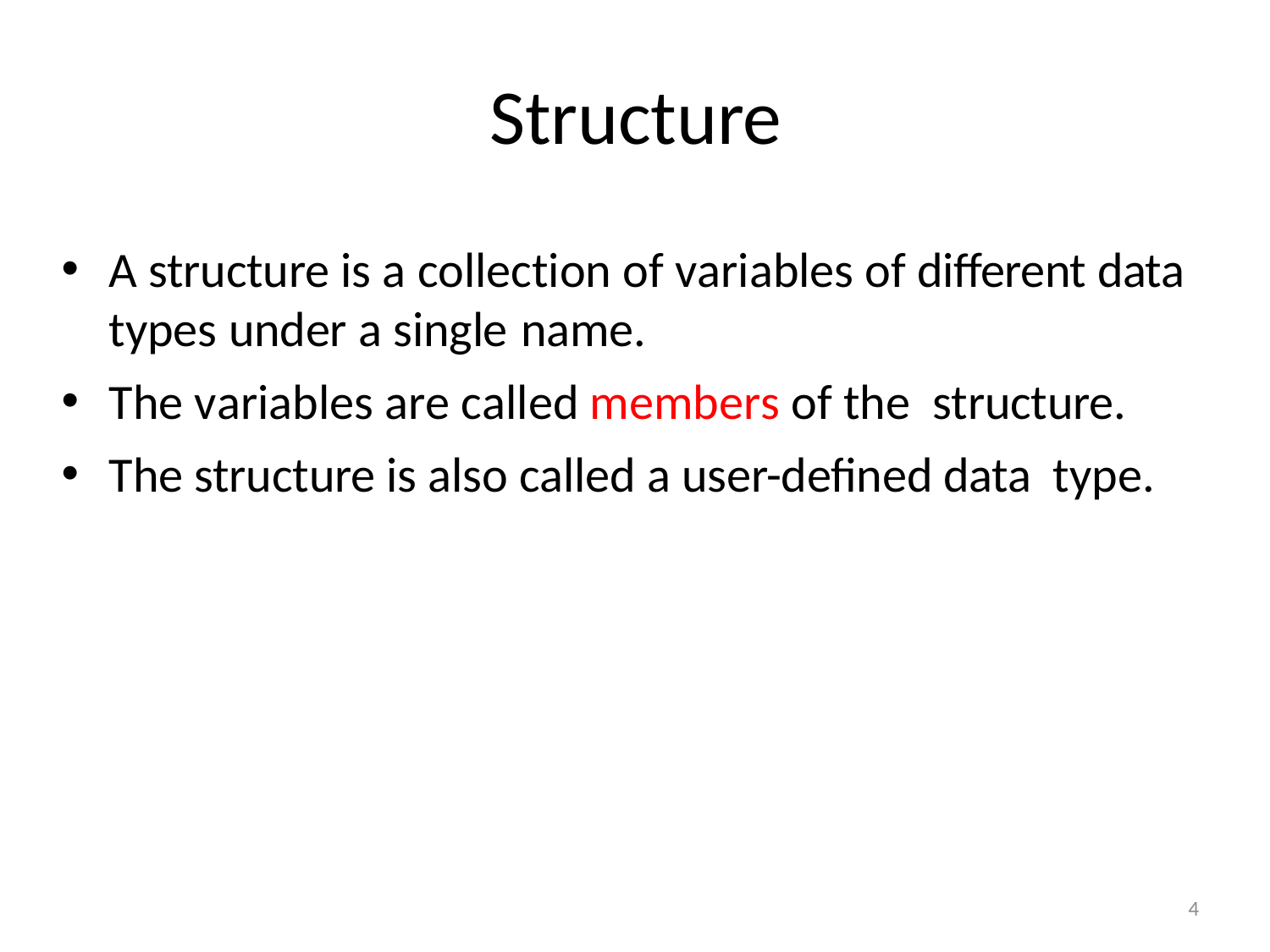

# Structure
A structure is a collection of variables of different data types under a single name.
The variables are called members of the  structure.
The structure is also called a user-defined data  type.
4